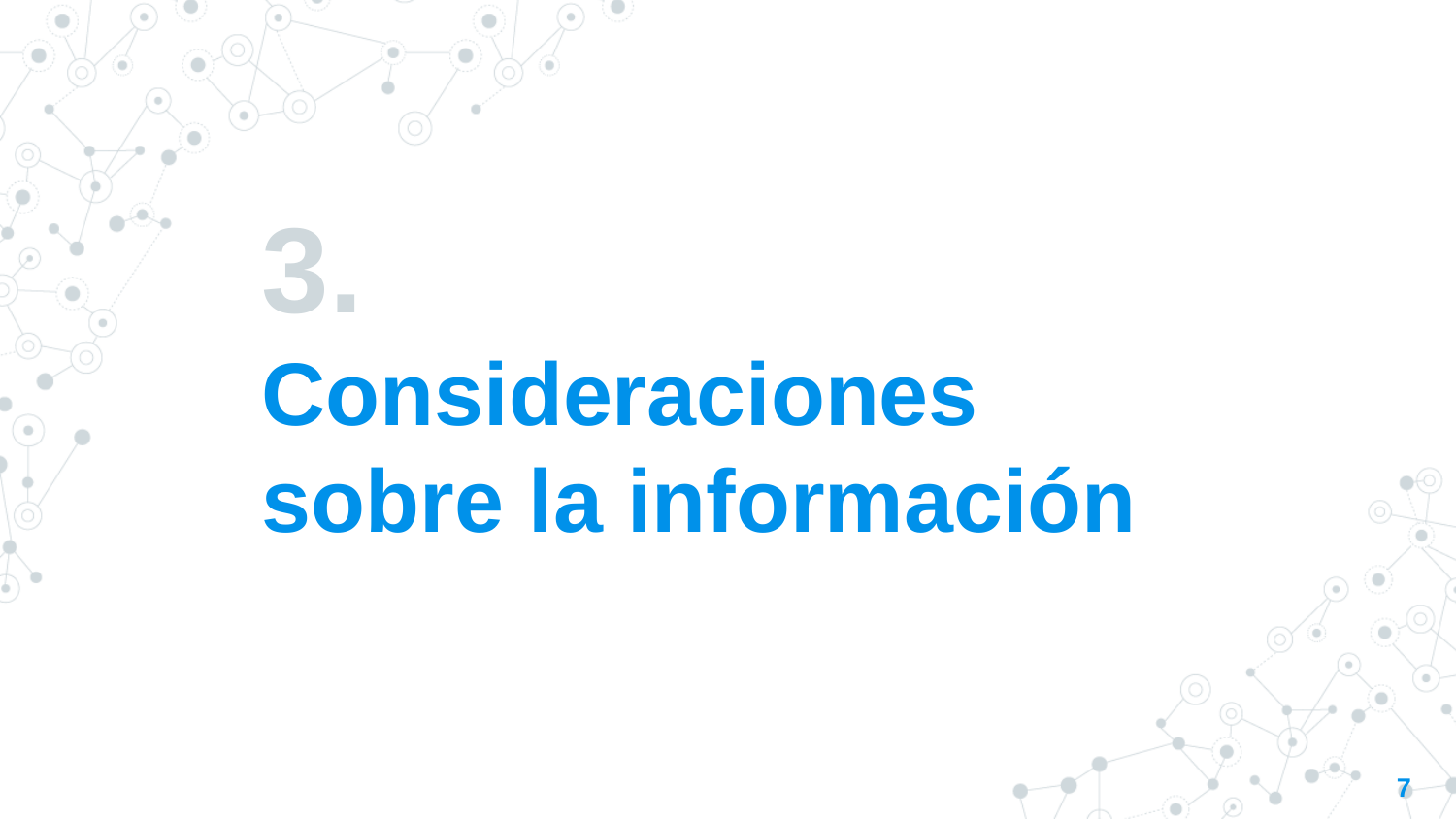

# 3.
Consideraciones sobre la información
7